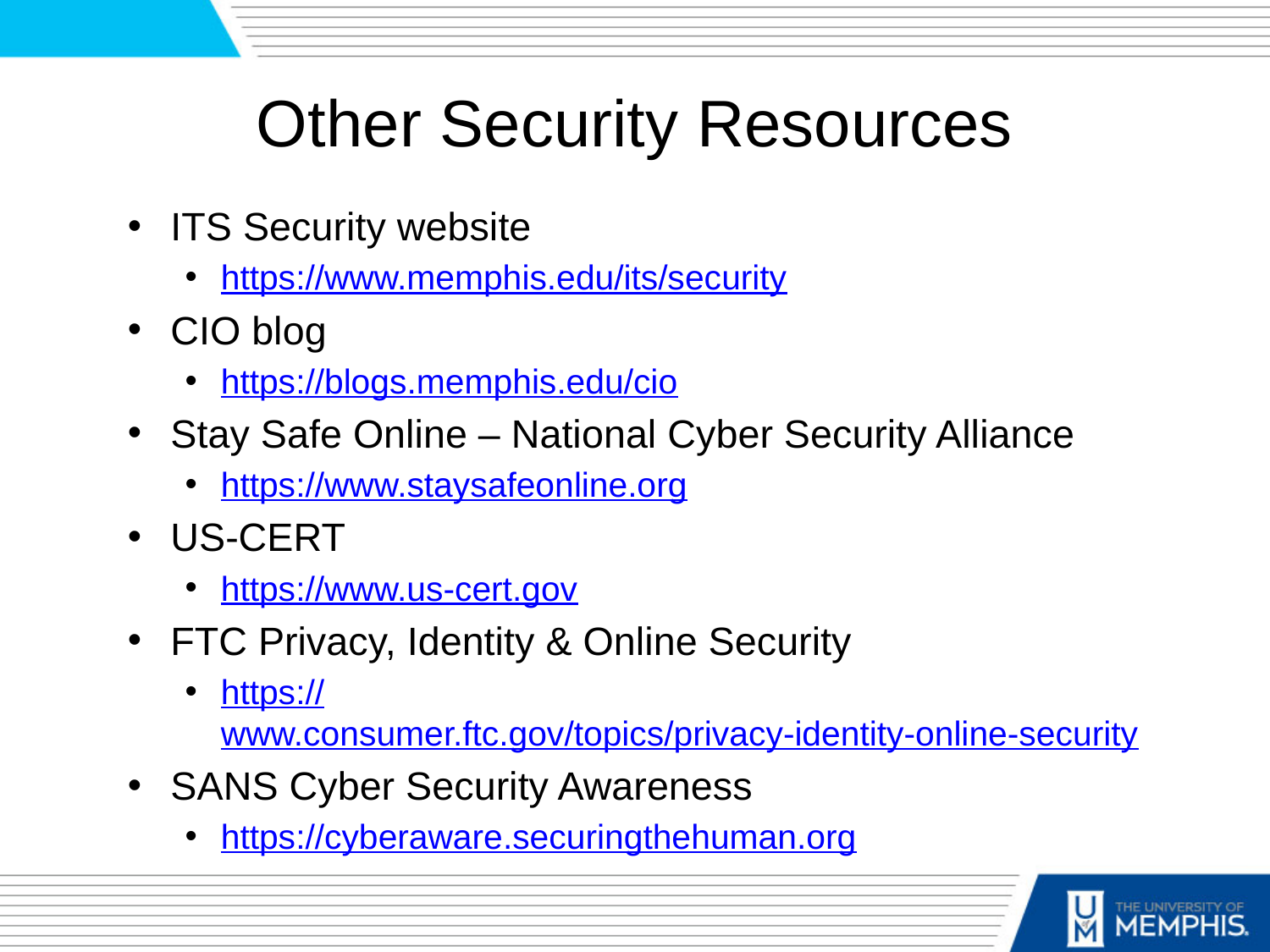

# Other Security Resources
ITS Security website
https://www.memphis.edu/its/security
CIO blog
https://blogs.memphis.edu/cio
Stay Safe Online – National Cyber Security Alliance
https://www.staysafeonline.org
US-CERT
https://www.us-cert.gov
FTC Privacy, Identity & Online Security
https://www.consumer.ftc.gov/topics/privacy-identity-online-security
SANS Cyber Security Awareness
https://cyberaware.securingthehuman.org